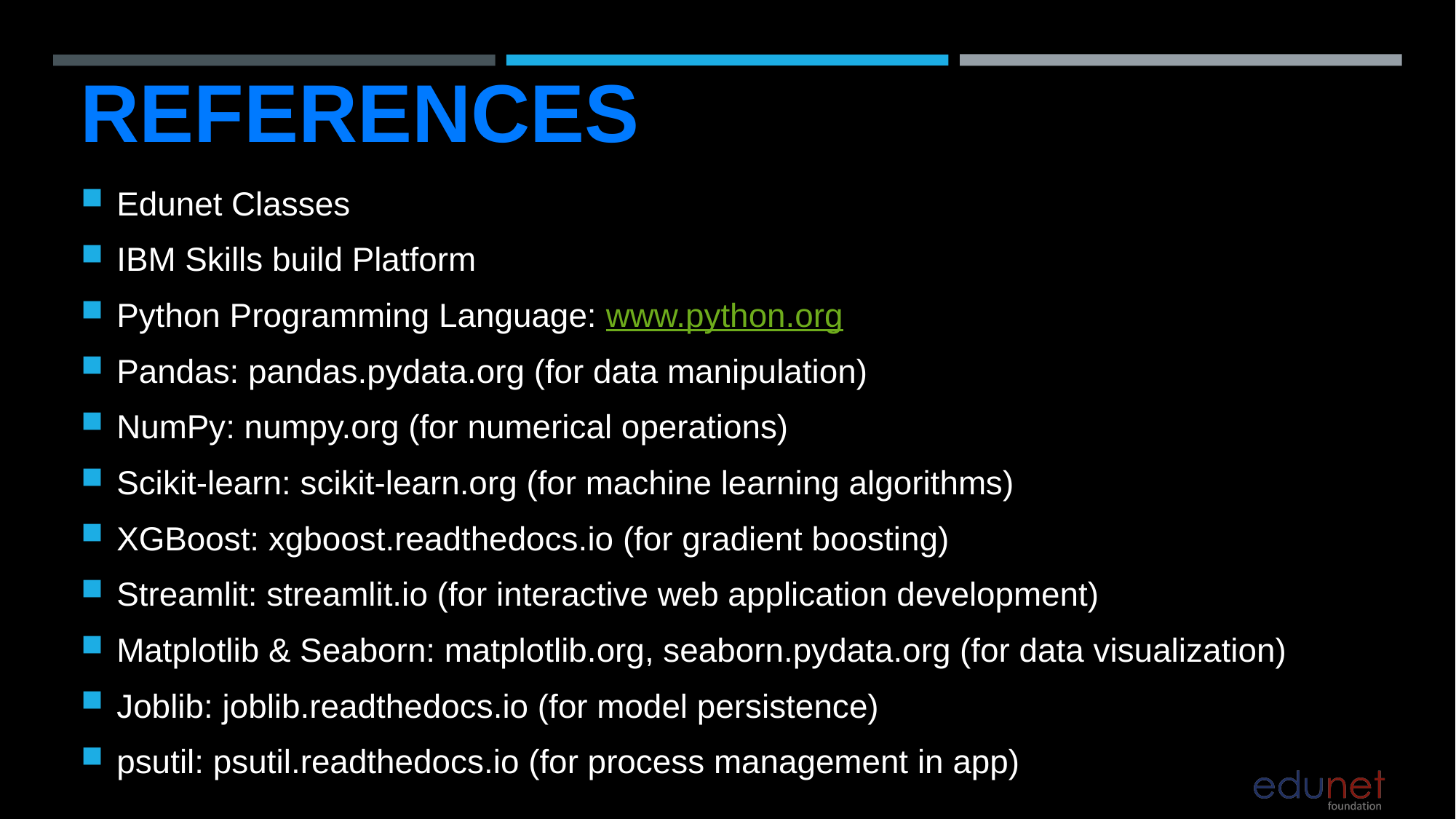

# References
Edunet Classes
IBM Skills build Platform
Python Programming Language: www.python.org
Pandas: pandas.pydata.org (for data manipulation)
NumPy: numpy.org (for numerical operations)
Scikit-learn: scikit-learn.org (for machine learning algorithms)
XGBoost: xgboost.readthedocs.io (for gradient boosting)
Streamlit: streamlit.io (for interactive web application development)
Matplotlib & Seaborn: matplotlib.org, seaborn.pydata.org (for data visualization)
Joblib: joblib.readthedocs.io (for model persistence)
psutil: psutil.readthedocs.io (for process management in app)